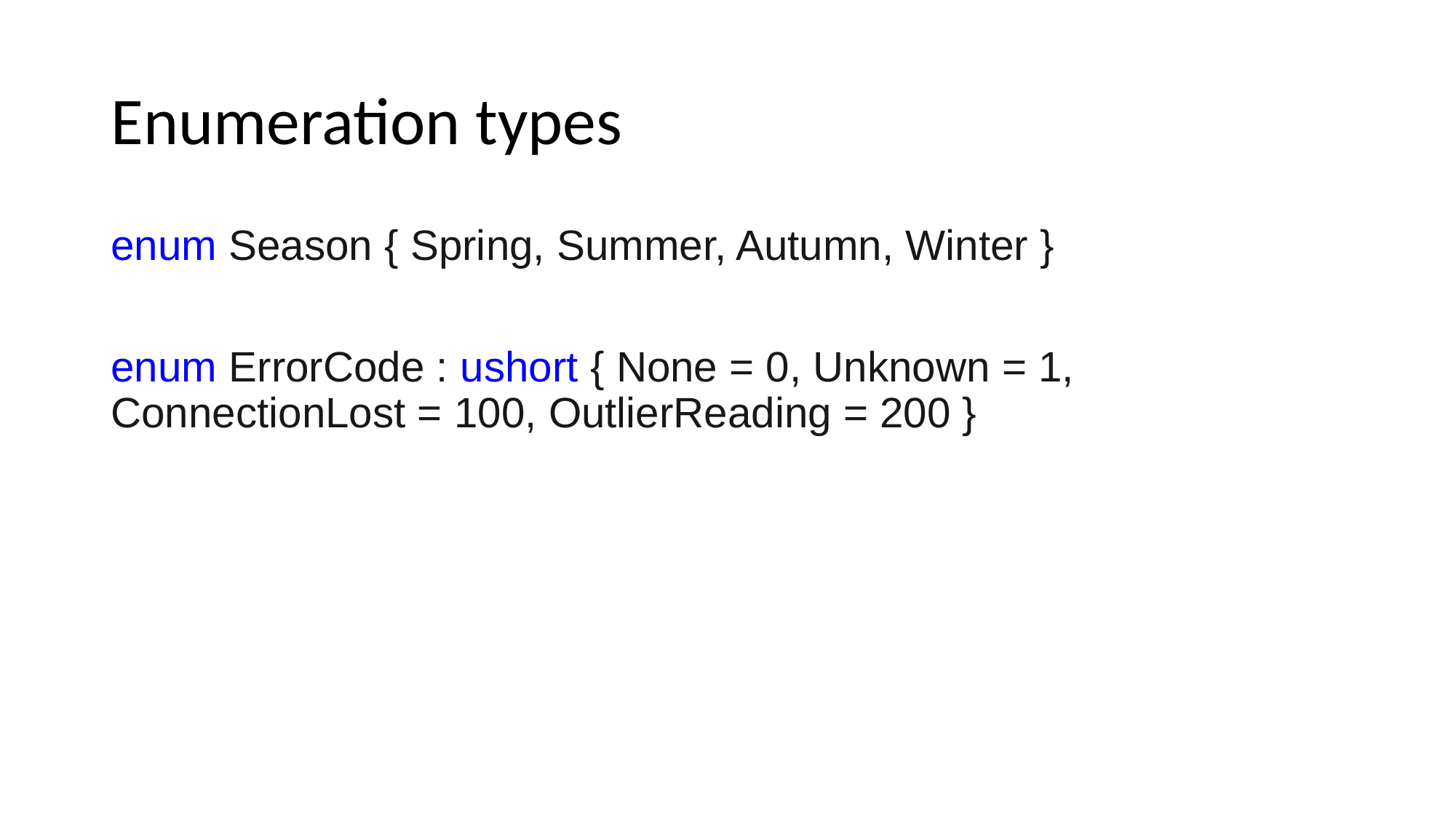

# Enumeration types
enum Season { Spring, Summer, Autumn, Winter }

enum ErrorCode : ushort { None = 0, Unknown = 1, ConnectionLost = 100, OutlierReading = 200 }